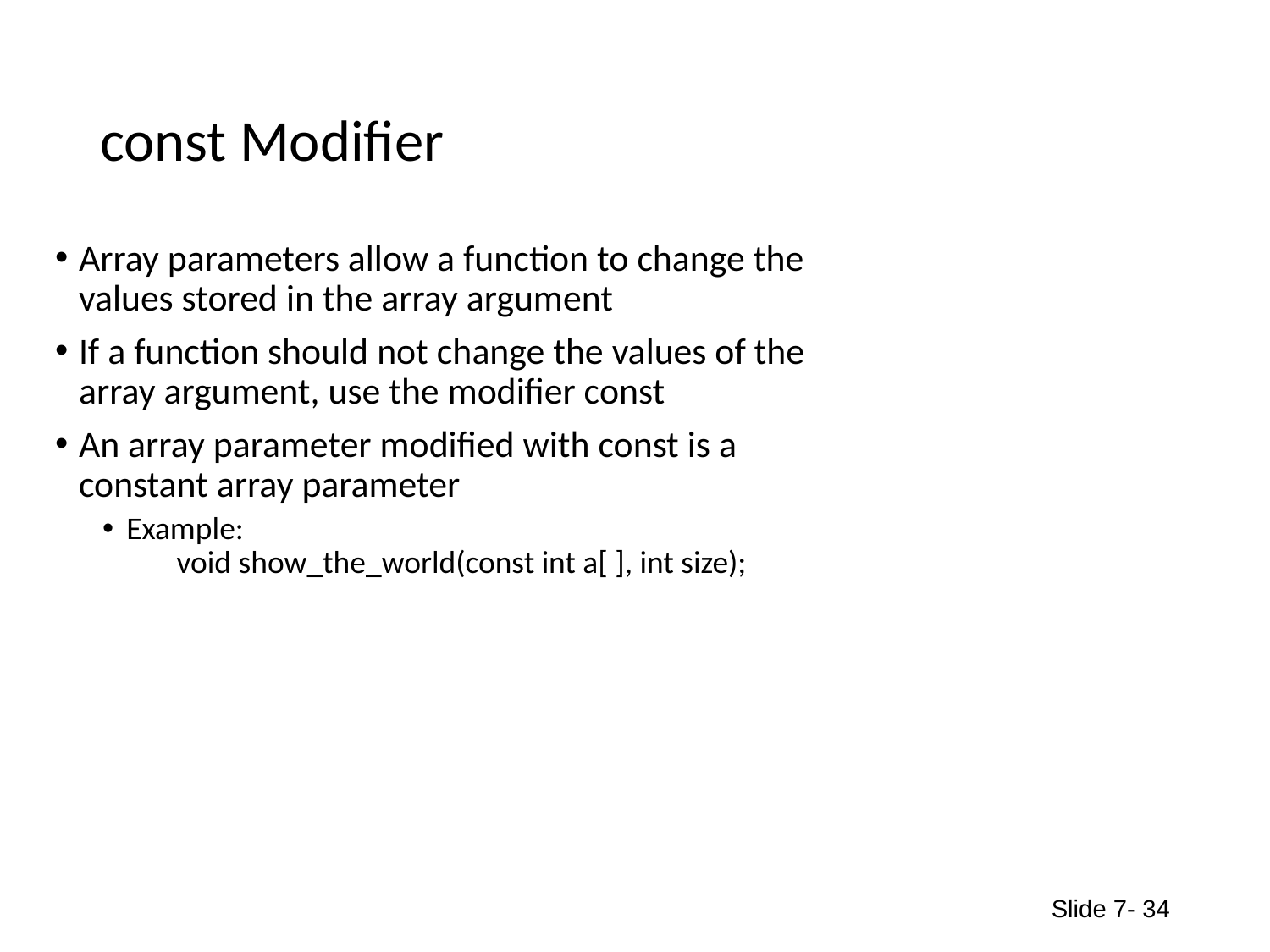

# const Modifier
Array parameters allow a function to change the
values stored in the array argument
If a function should not change the values of the
array argument, use the modifier const
An array parameter modified with const is a
constant array parameter
Example:
       void show_the_world(const int a[ ], int size);
Slide 7- 34